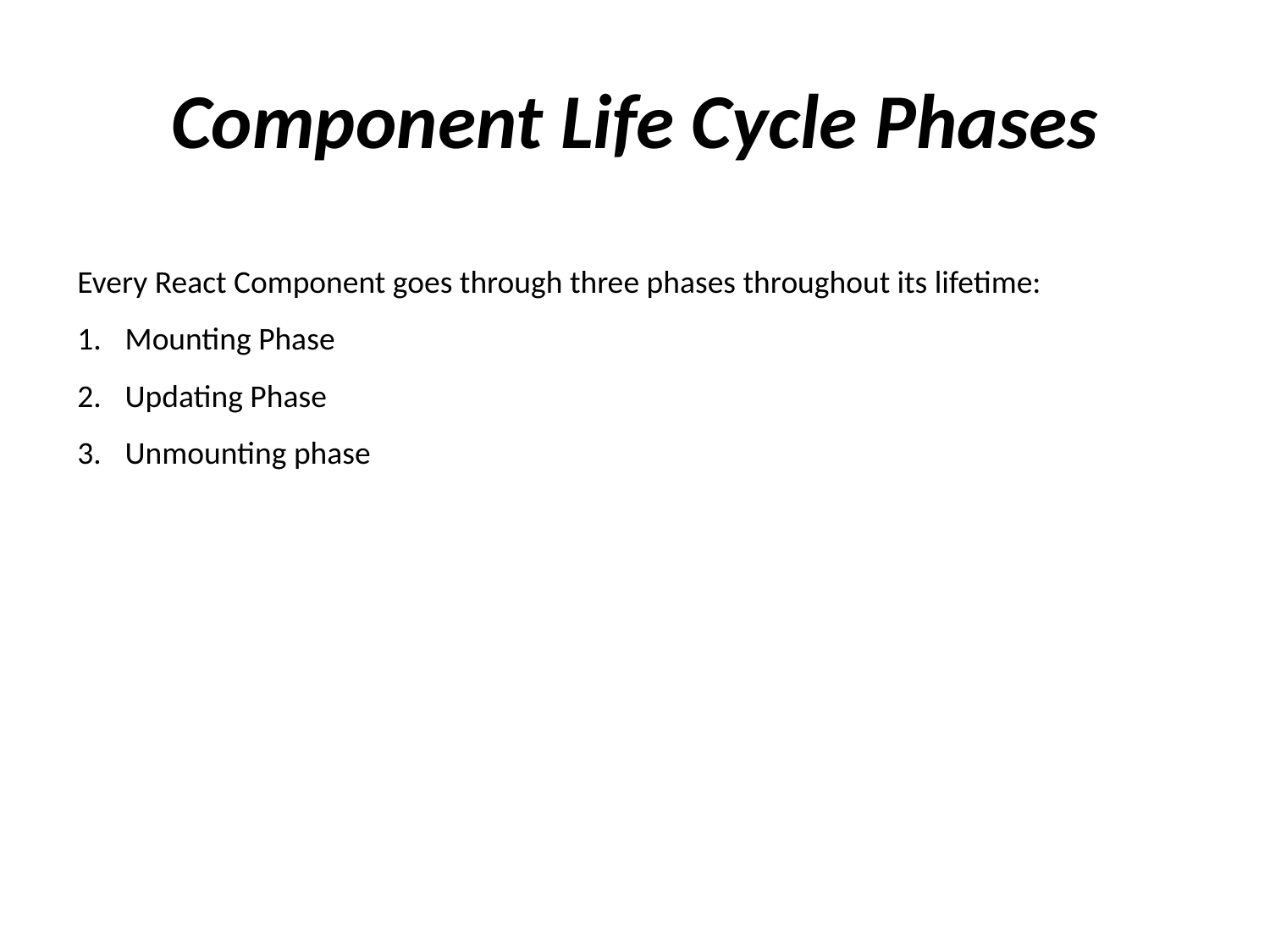

# Component Life Cycle Phases
Every React Component goes through three phases throughout its lifetime:
Mounting Phase
Updating Phase
Unmounting phase